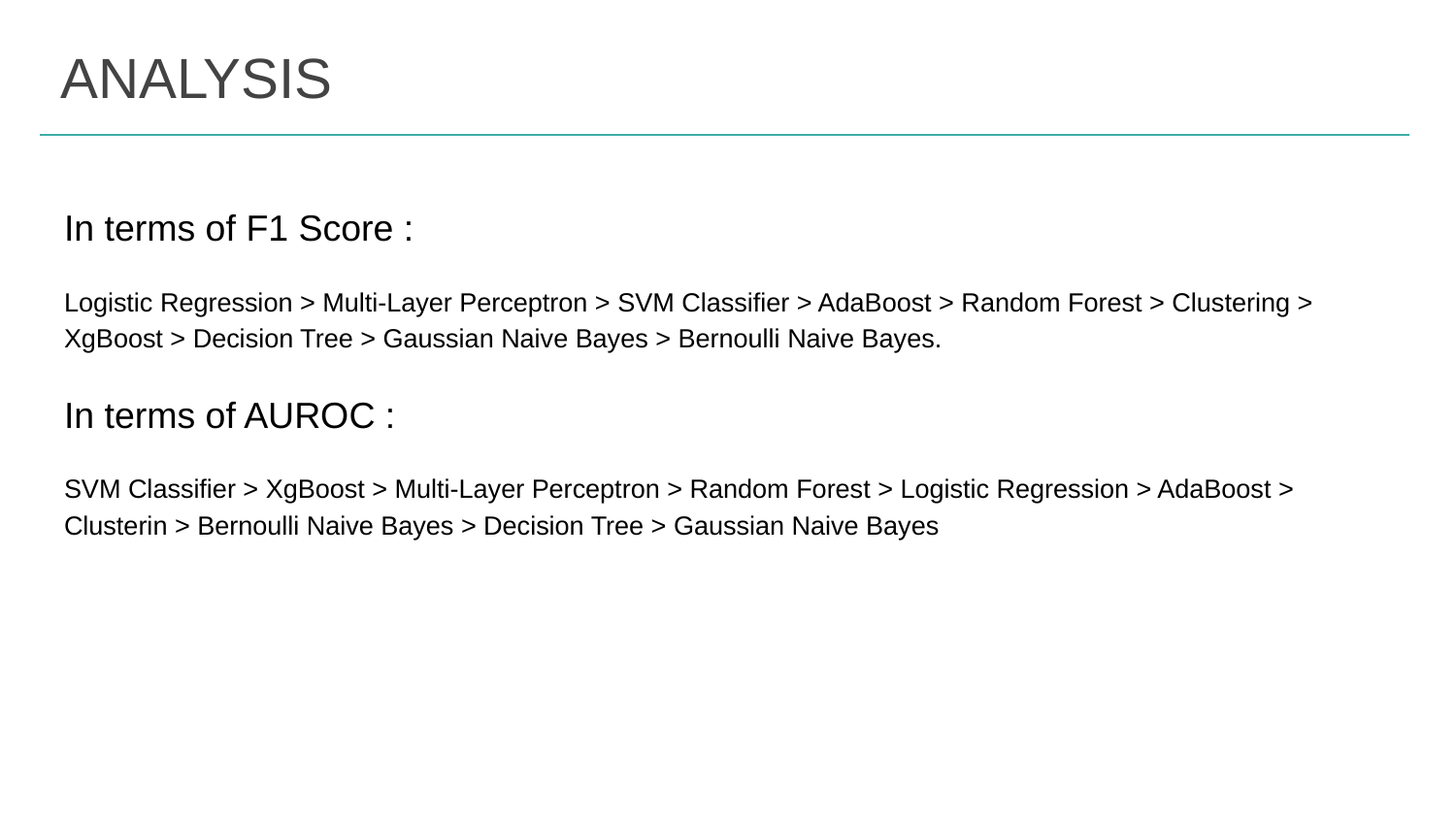

# ANALYSIS

In terms of F1 Score :
Logistic Regression > Multi-Layer Perceptron > SVM Classifier > AdaBoost > Random Forest > Clustering > XgBoost > Decision Tree > Gaussian Naive Bayes > Bernoulli Naive Bayes.
In terms of AUROC :
SVM Classifier > XgBoost > Multi-Layer Perceptron > Random Forest > Logistic Regression > AdaBoost > Clusterin > Bernoulli Naive Bayes > Decision Tree > Gaussian Naive Bayes